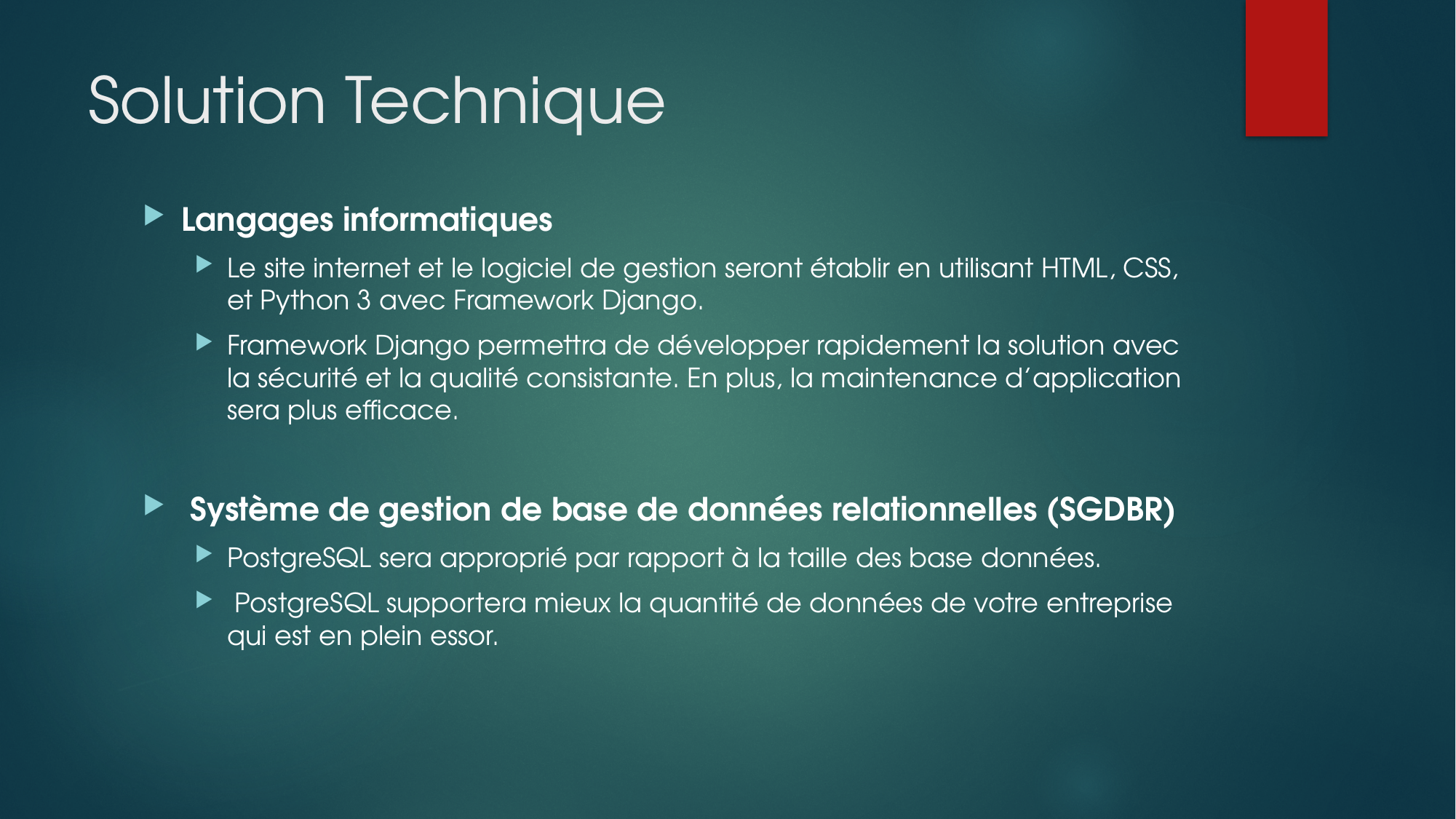

# Solution Technique
Langages informatiques
Le site internet et le logiciel de gestion seront établir en utilisant HTML, CSS, et Python 3 avec Framework Django.
Framework Django permettra de développer rapidement la solution avec la sécurité et la qualité consistante. En plus, la maintenance d’application sera plus efficace.

 Système de gestion de base de données relationnelles (SGDBR)
PostgreSQL sera approprié par rapport à la taille des base données.
 PostgreSQL supportera mieux la quantité de données de votre entreprise qui est en plein essor.